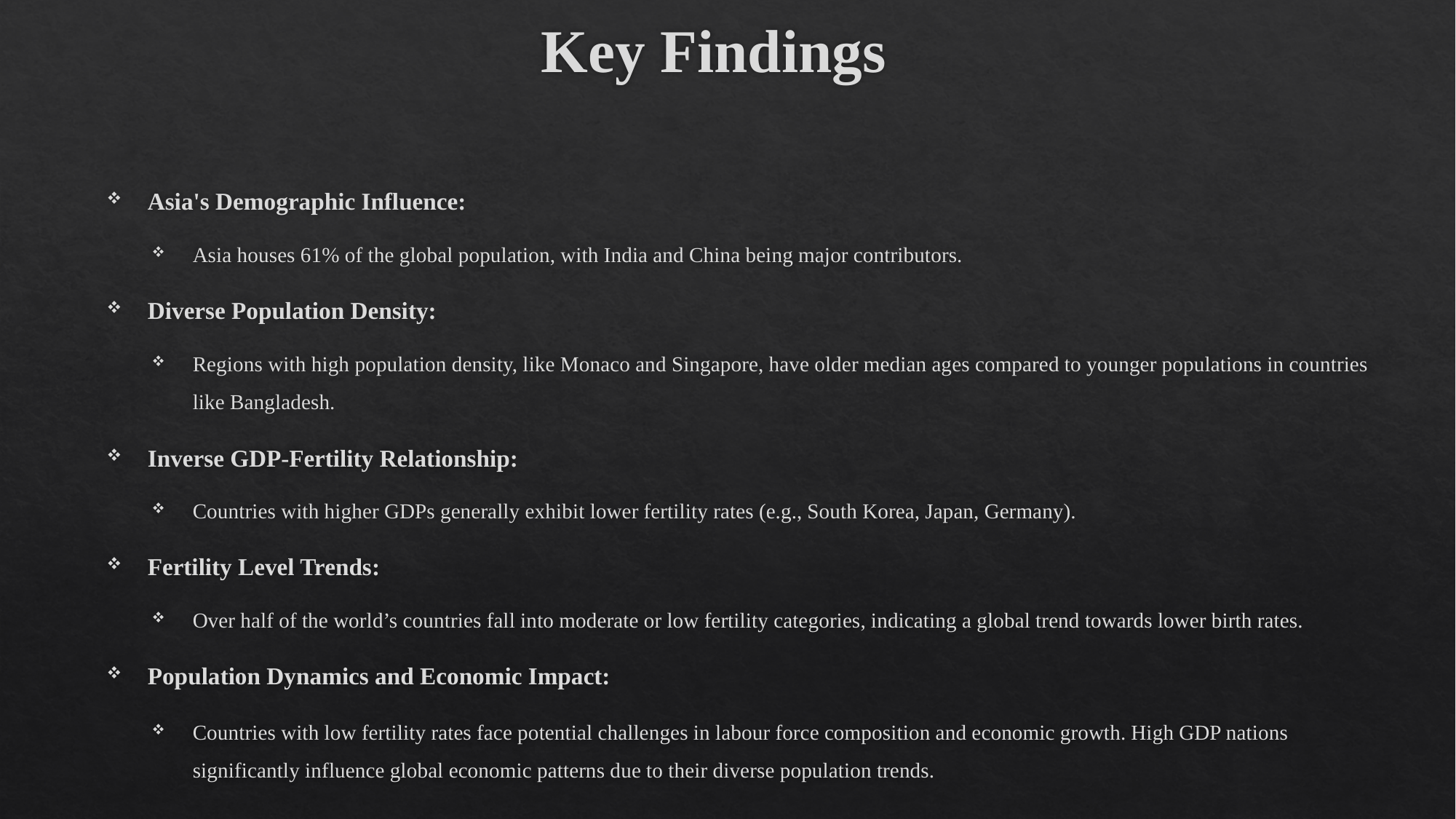

# Key Findings
Asia's Demographic Influence:
Asia houses 61% of the global population, with India and China being major contributors.
Diverse Population Density:
Regions with high population density, like Monaco and Singapore, have older median ages compared to younger populations in countries like Bangladesh.
Inverse GDP-Fertility Relationship:
Countries with higher GDPs generally exhibit lower fertility rates (e.g., South Korea, Japan, Germany).
Fertility Level Trends:
Over half of the world’s countries fall into moderate or low fertility categories, indicating a global trend towards lower birth rates.
Population Dynamics and Economic Impact:
Countries with low fertility rates face potential challenges in labour force composition and economic growth. High GDP nations significantly influence global economic patterns due to their diverse population trends.